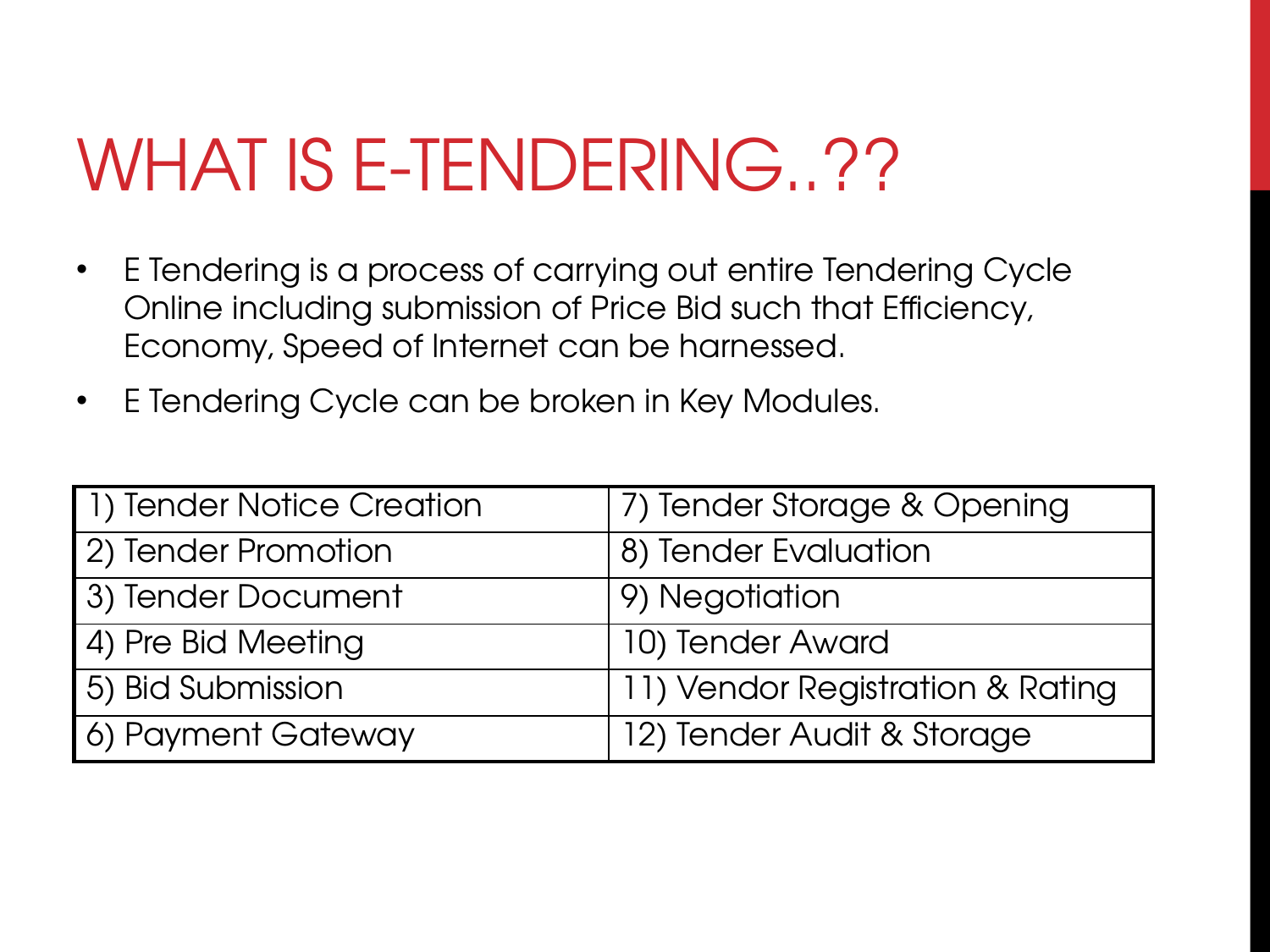

# What is e-tendering..??
E Tendering is a process of carrying out entire Tendering Cycle Online including submission of Price Bid such that Efficiency, Economy, Speed of Internet can be harnessed.
E Tendering Cycle can be broken in Key Modules.

| 1) Tender Notice Creation | 7) Tender Storage & Opening |
| --- | --- |
| 2) Tender Promotion | 8) Tender Evaluation |
| 3) Tender Document | 9) Negotiation |
| 4) Pre Bid Meeting | 10) Tender Award |
| 5) Bid Submission | 11) Vendor Registration & Rating |
| 6) Payment Gateway | 12) Tender Audit & Storage |